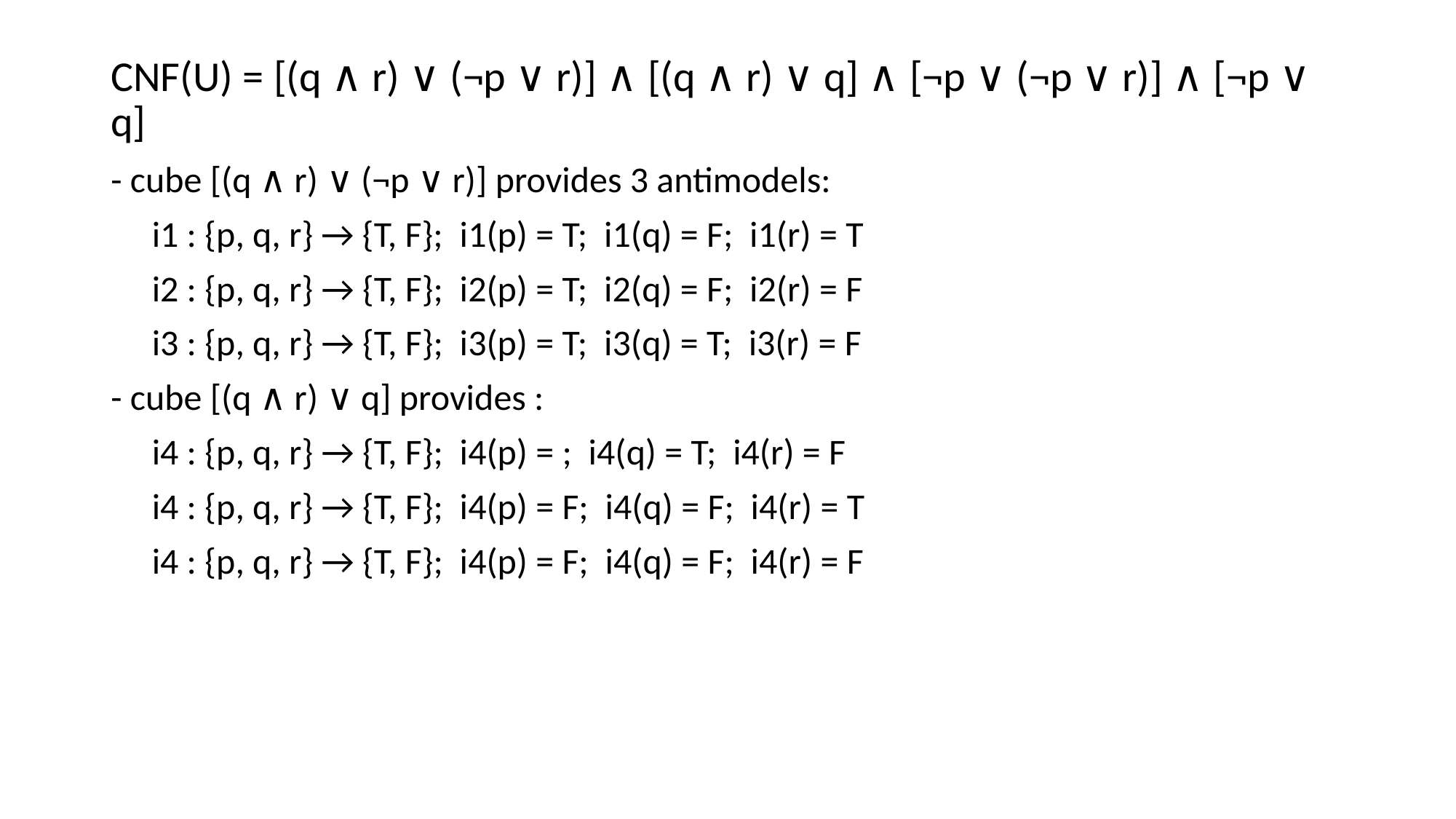

CNF(U) = [(q ∧ r) ∨ (¬p ∨ r)] ∧ [(q ∧ r) ∨ q] ∧ [¬p ∨ (¬p ∨ r)] ∧ [¬p ∨ q]
- cube [(q ∧ r) ∨ (¬p ∨ r)] provides 3 antimodels:
     i1 : {p, q, r} → {T, F};  i1(p) = T;  i1(q) = F;  i1(r) = T
     i2 : {p, q, r} → {T, F};  i2(p) = T;  i2(q) = F;  i2(r) = F
     i3 : {p, q, r} → {T, F};  i3(p) = T;  i3(q) = T;  i3(r) = F
- cube [(q ∧ r) ∨ q] provides :
     i4 : {p, q, r} → {T, F};  i4(p) = ;  i4(q) = T;  i4(r) = F
     i4 : {p, q, r} → {T, F};  i4(p) = F;  i4(q) = F;  i4(r) = T
     i4 : {p, q, r} → {T, F};  i4(p) = F;  i4(q) = F;  i4(r) = F